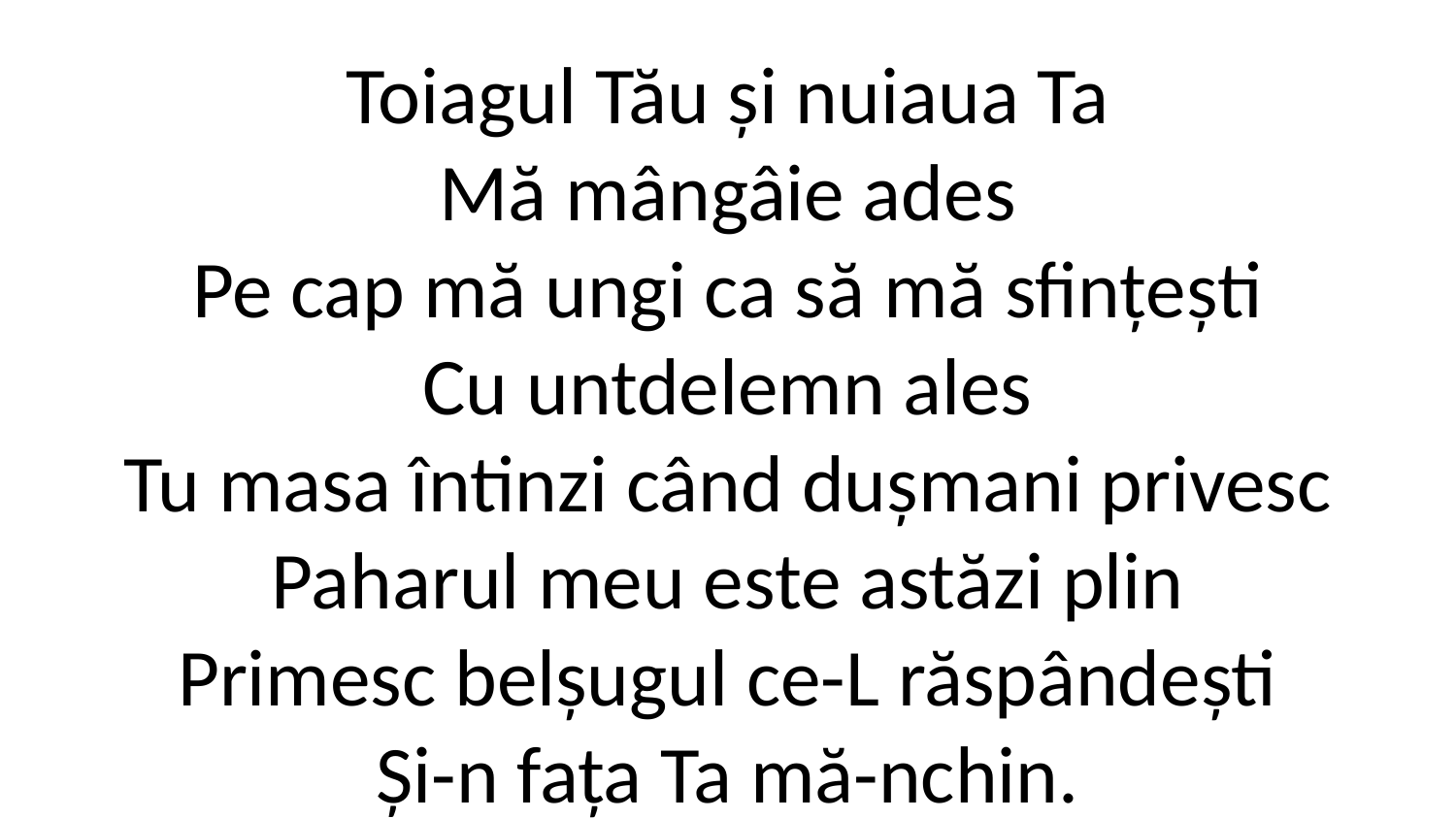

Toiagul Tău și nuiaua Ta
Mă mângâie ades
Pe cap mă ungi ca să mă sfințești
Cu untdelemn ales
Tu masa întinzi când dușmani privesc
Paharul meu este astăzi plin
Primesc belșugul ce-L răspândești
Și-n fața Ta mă-nchin.